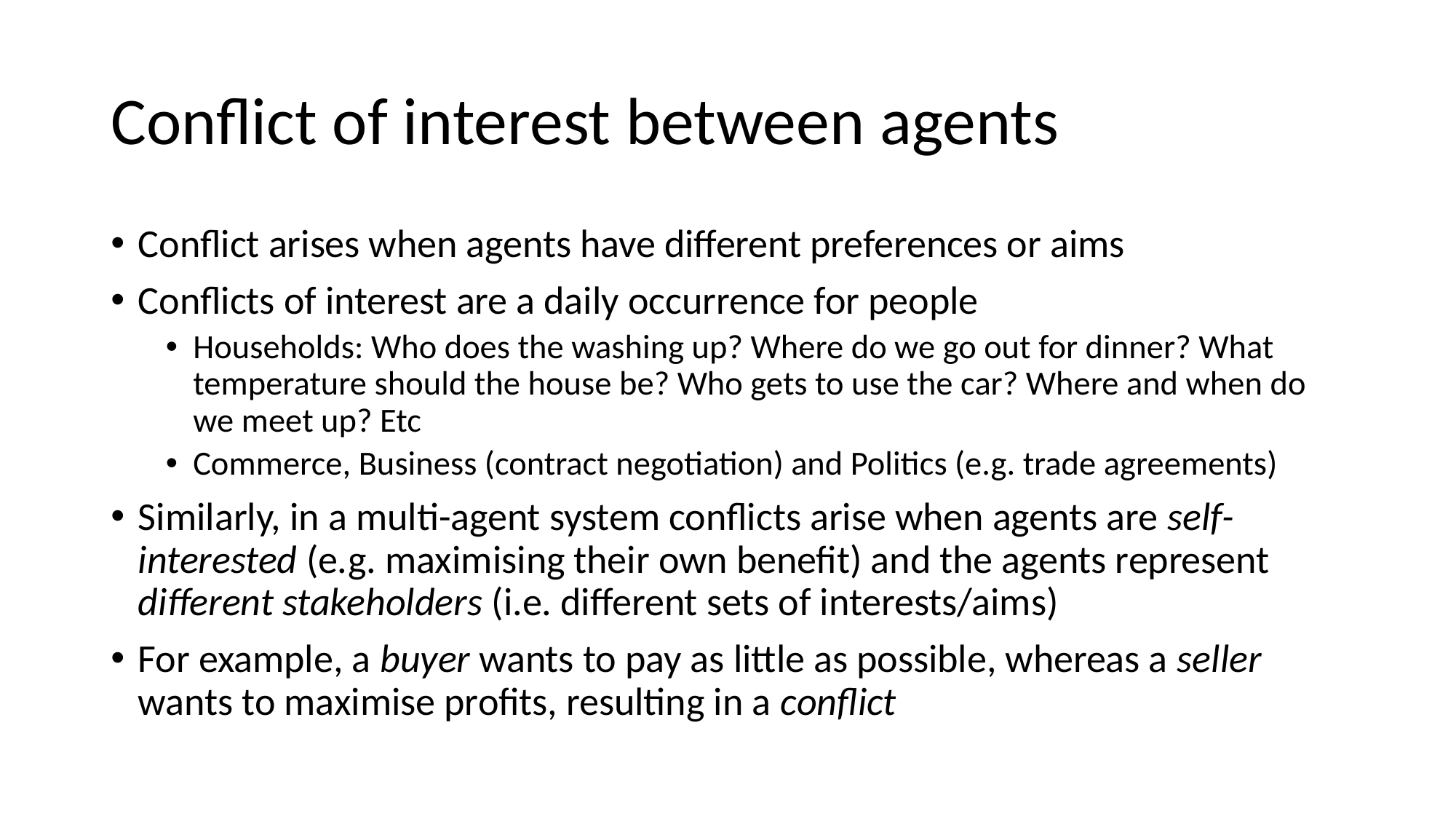

# Conflict of interest between agents
Conflict arises when agents have different preferences or aims
Conflicts of interest are a daily occurrence for people
Households: Who does the washing up? Where do we go out for dinner? What temperature should the house be? Who gets to use the car? Where and when do we meet up? Etc
Commerce, Business (contract negotiation) and Politics (e.g. trade agreements)
Similarly, in a multi-agent system conflicts arise when agents are self-interested (e.g. maximising their own benefit) and the agents represent different stakeholders (i.e. different sets of interests/aims)
For example, a buyer wants to pay as little as possible, whereas a seller wants to maximise profits, resulting in a conflict